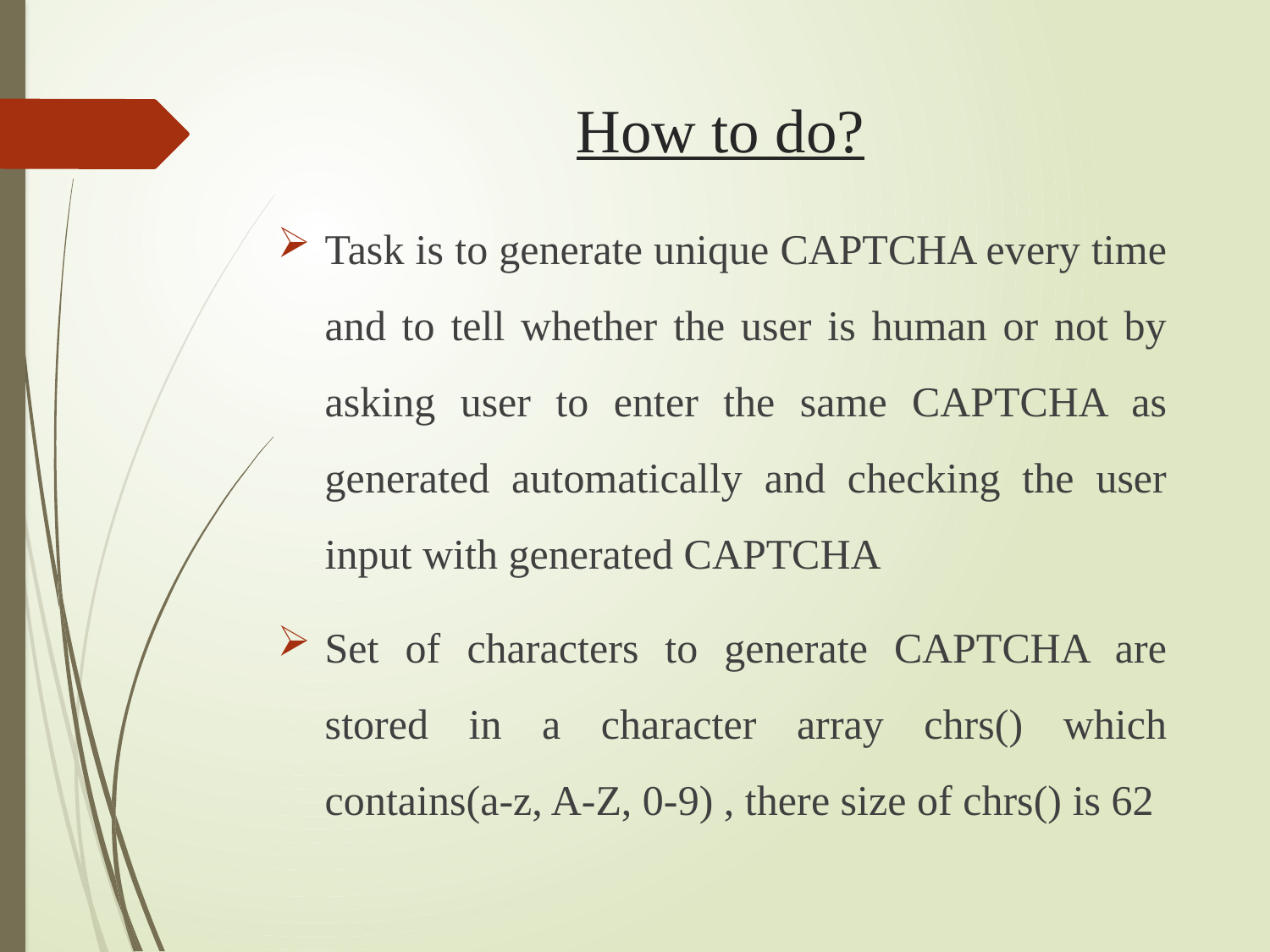

# How to do?
Task is to generate unique CAPTCHA every time and to tell whether the user is human or not by asking user to enter the same CAPTCHA as generated automatically and checking the user input with generated CAPTCHA
Set of characters to generate CAPTCHA are stored in a character array chrs() which contains(a-z, A-Z, 0-9) , there size of chrs() is 62